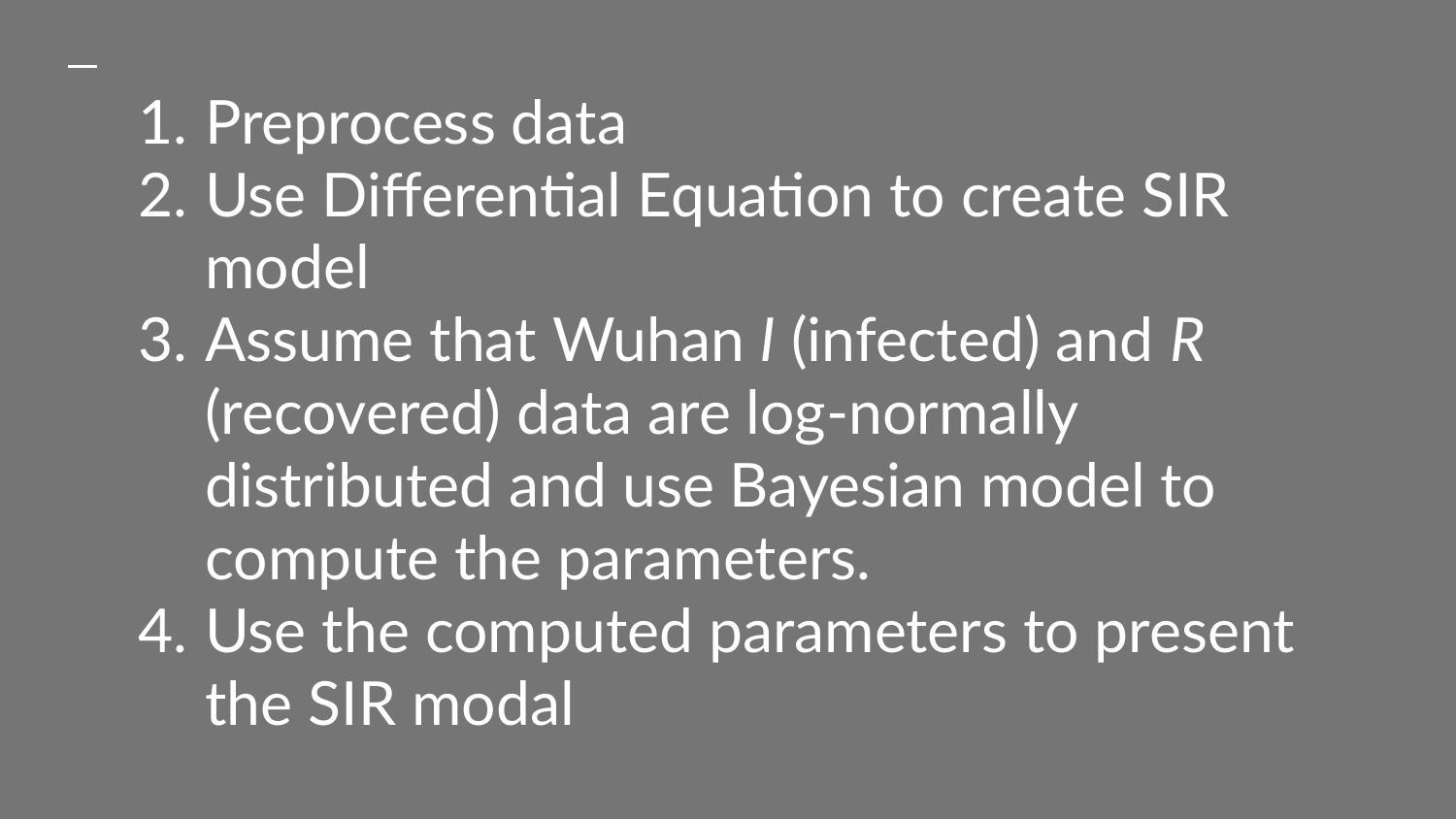

# Preprocess data
Use Differential Equation to create SIR model
Assume that Wuhan I (infected) and R (recovered) data are log-normally distributed and use Bayesian model to compute the parameters.
Use the computed parameters to present the SIR modal